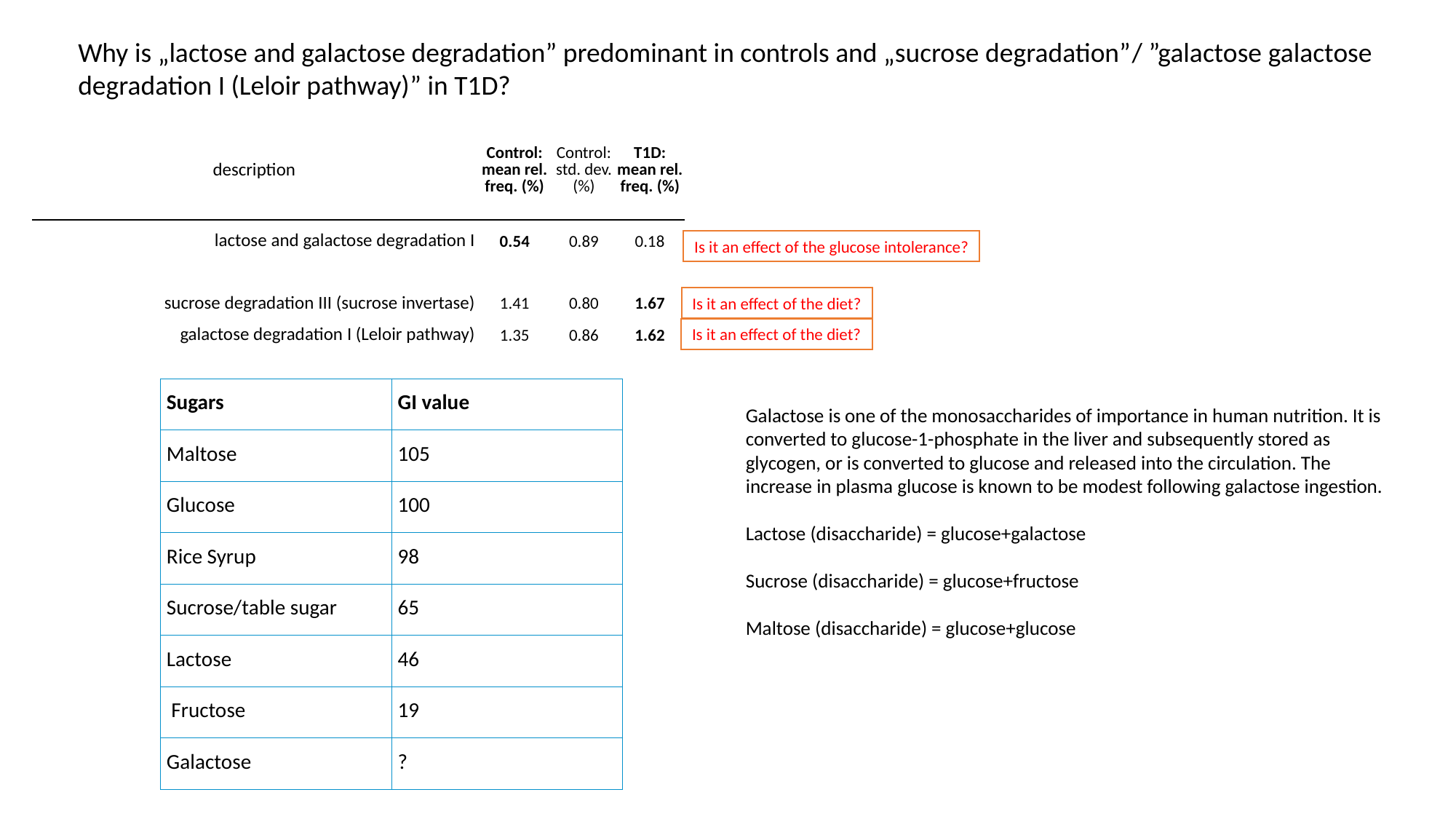

Why is „lactose and galactose degradation” predominant in controls and „sucrose degradation”/ ”galactose galactose degradation I (Leloir pathway)” in T1D?
| description | Control: mean rel. freq. (%) | Control: std. dev. (%) | T1D: mean rel. freq. (%) |
| --- | --- | --- | --- |
| lactose and galactose degradation I | 0.54 | 0.89 | 0.18 |
| sucrose degradation III (sucrose invertase) | 1.41 | 0.80 | 1.67 |
| galactose degradation I (Leloir pathway) | 1.35 | 0.86 | 1.62 |
Is it an effect of the glucose intolerance?
Is it an effect of the diet?
Is it an effect of the diet?
| Sugars | GI value |
| --- | --- |
| Maltose | 105 |
| Glucose | 100 |
| Rice Syrup | 98 |
| Sucrose/table sugar | 65 |
| Lactose | 46 |
| Fructose | 19 |
| Galactose | ? |
Galactose is one of the monosaccharides of importance in human nutrition. It is converted to glucose-1-phosphate in the liver and subsequently stored as glycogen, or is converted to glucose and released into the circulation. The increase in plasma glucose is known to be modest following galactose ingestion.

Lactose (disaccharide) = glucose+galactose

Sucrose (disaccharide) = glucose+fructose

Maltose (disaccharide) = glucose+glucose